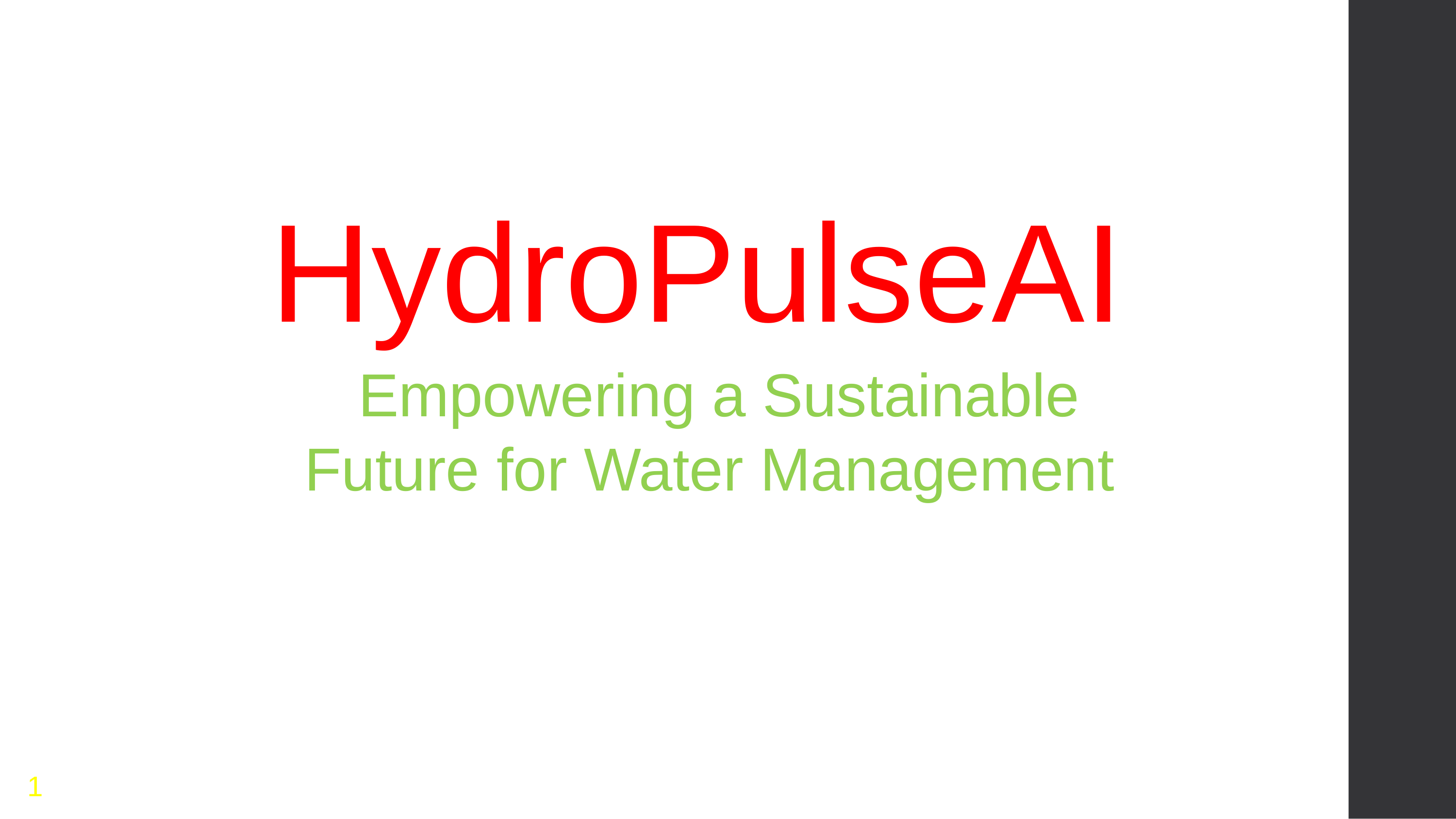

HydroPulseAI
 Empowering a Sustainable Future for Water Management
1